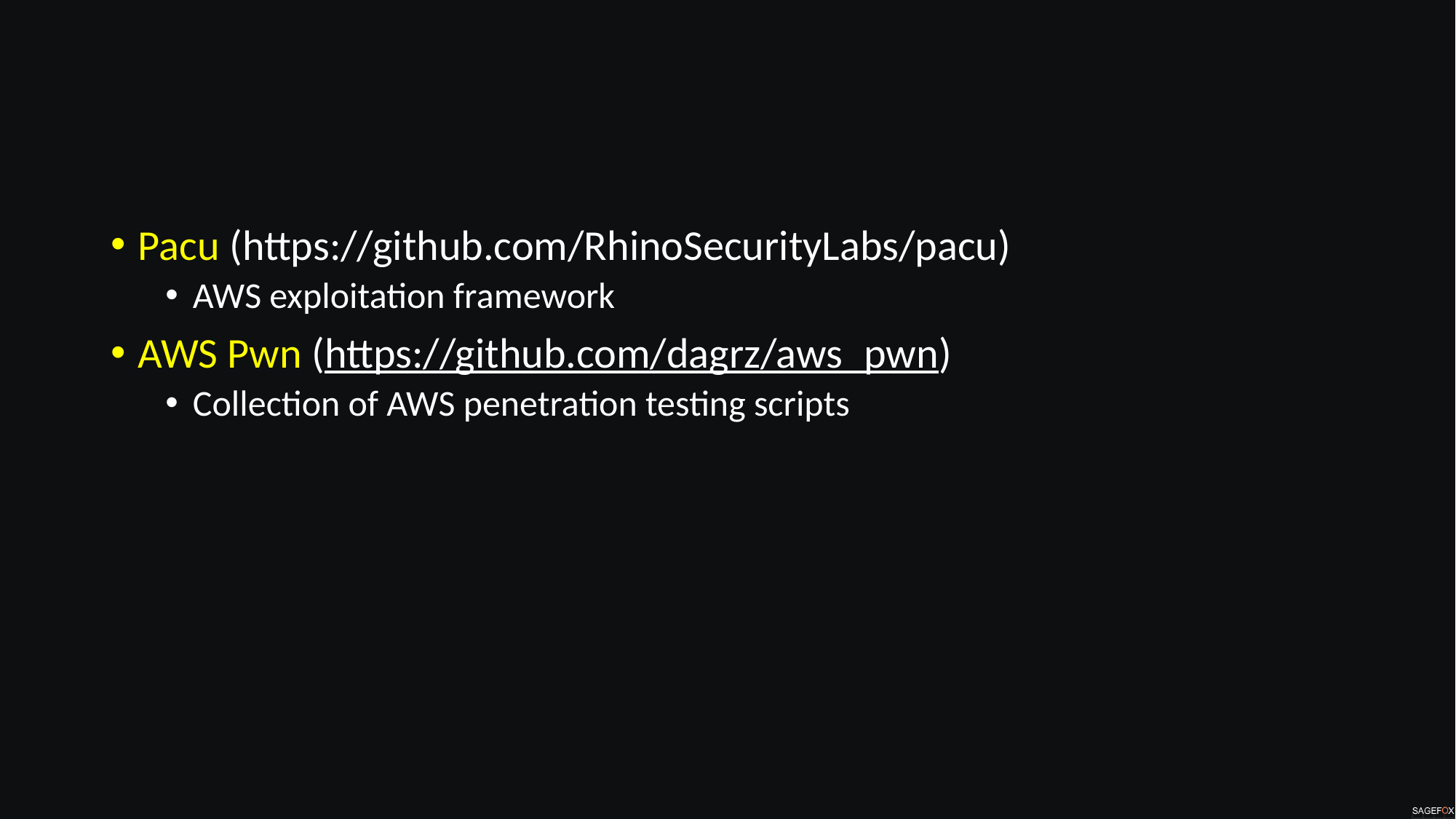

#
Pacu (https://github.com/RhinoSecurityLabs/pacu)
AWS exploitation framework
AWS Pwn (https://github.com/dagrz/aws_pwn)
Collection of AWS penetration testing scripts